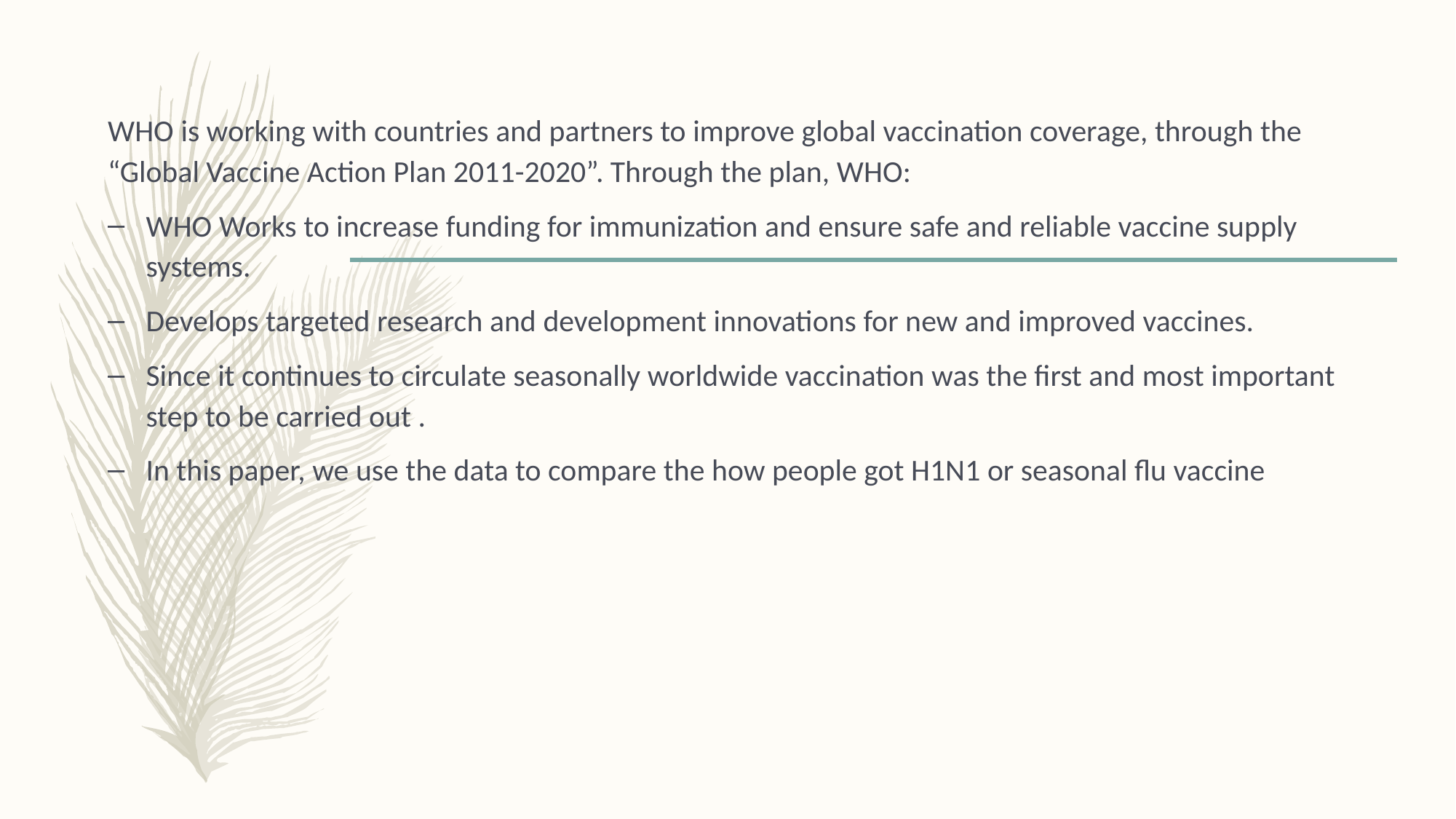

WHO is working with countries and partners to improve global vaccination coverage, through the “Global Vaccine Action Plan 2011-2020”. Through the plan, WHO:
WHO Works to increase funding for immunization and ensure safe and reliable vaccine supply systems.
Develops targeted research and development innovations for new and improved vaccines.
Since it continues to circulate seasonally worldwide vaccination was the first and most important step to be carried out .
In this paper, we use the data to compare the how people got H1N1 or seasonal flu vaccine